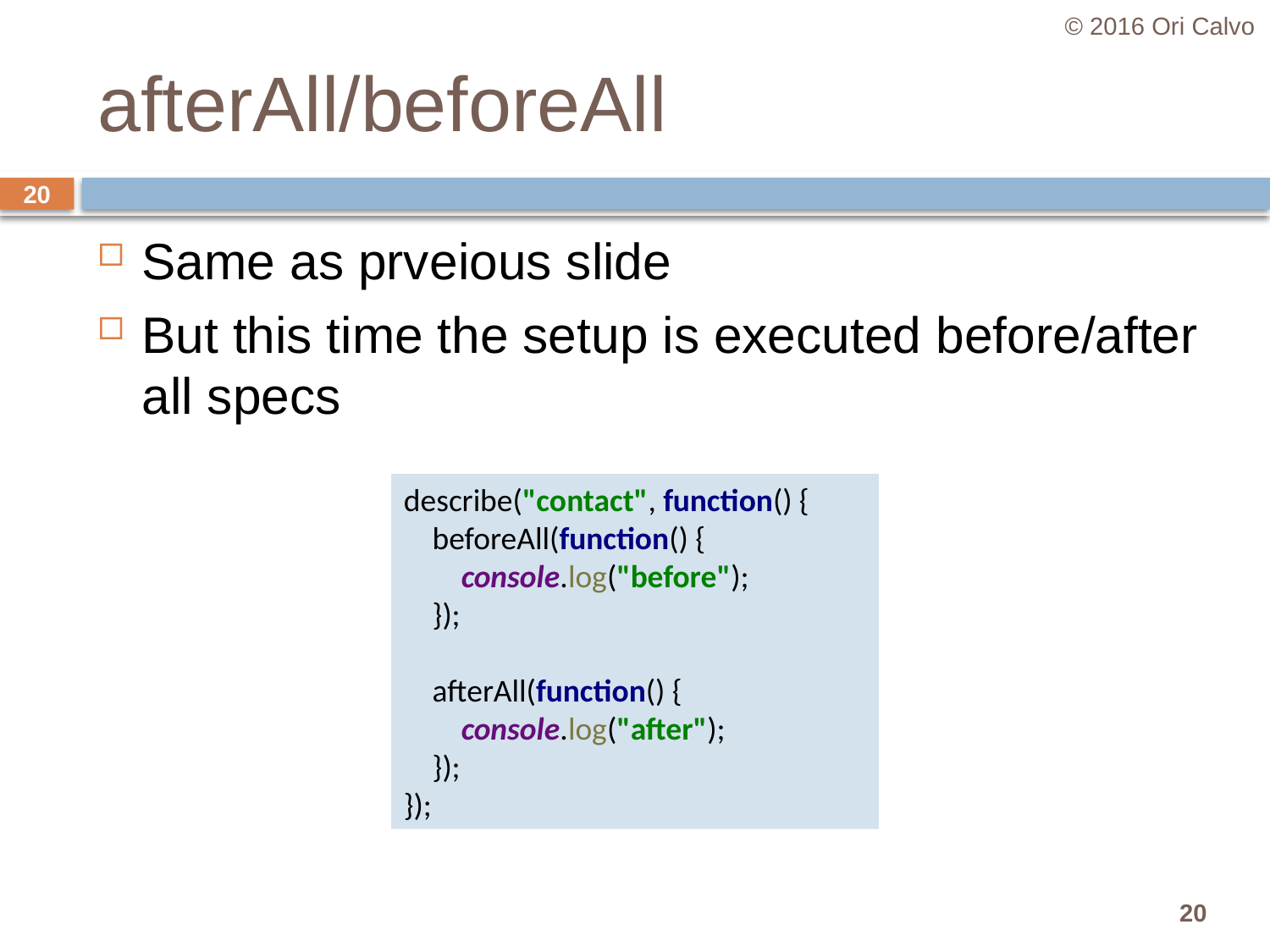

© 2016 Ori Calvo
# afterAll/beforeAll
20
Same as prveious slide
But this time the setup is executed before/after all specs
describe("contact", function() {
    beforeAll(function() {
        console.log("before");
    });
    afterAll(function() {
        console.log("after");
    });
});